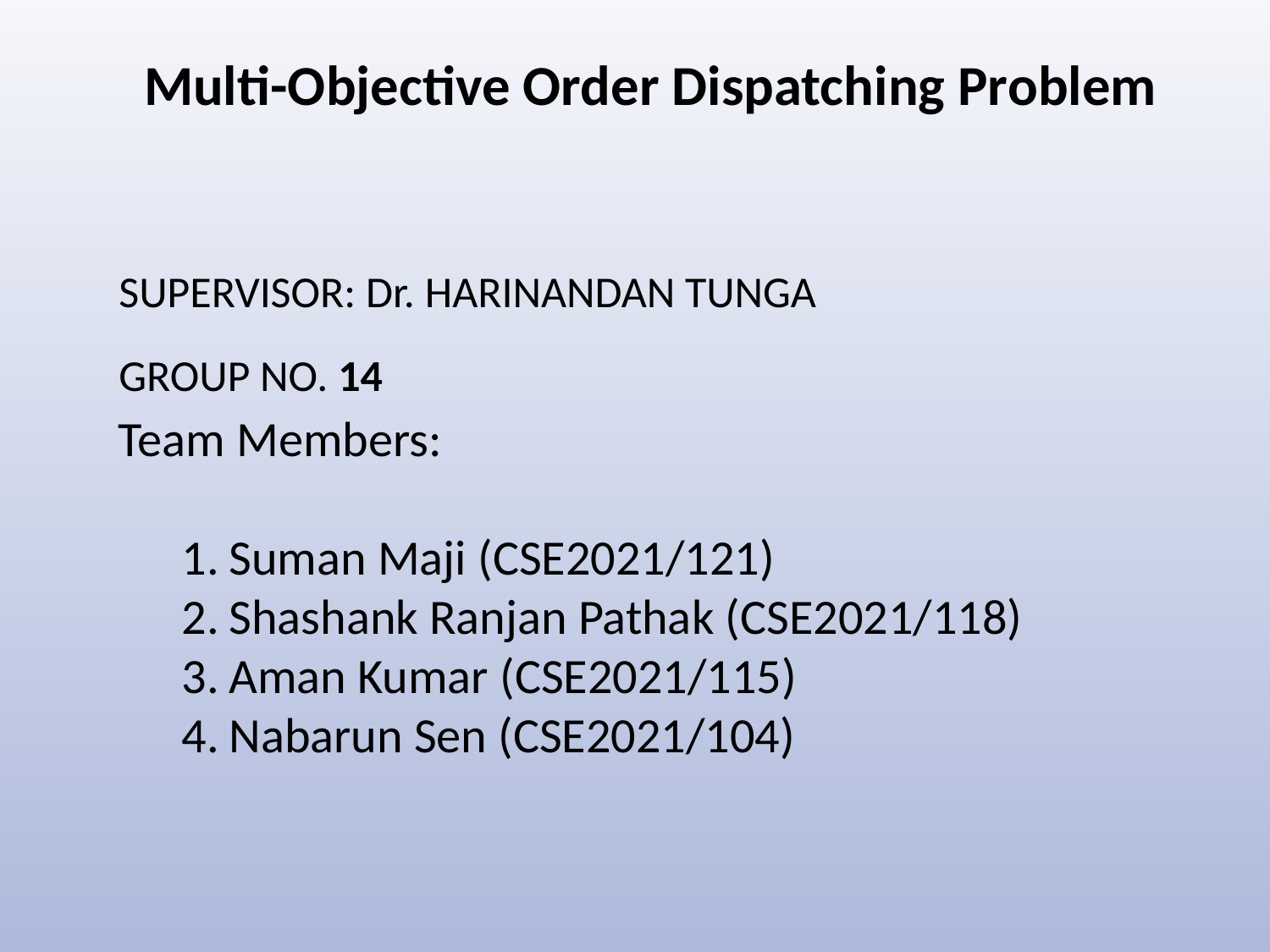

Multi-Objective Order Dispatching Problem
SUPERVISOR: Dr. HARINANDAN TUNGA

Team Members:

Suman Maji (CSE2021/121)
Shashank Ranjan Pathak (CSE2021/118)
Aman Kumar (CSE2021/115)
Nabarun Sen (CSE2021/104)
GROUP NO. 14